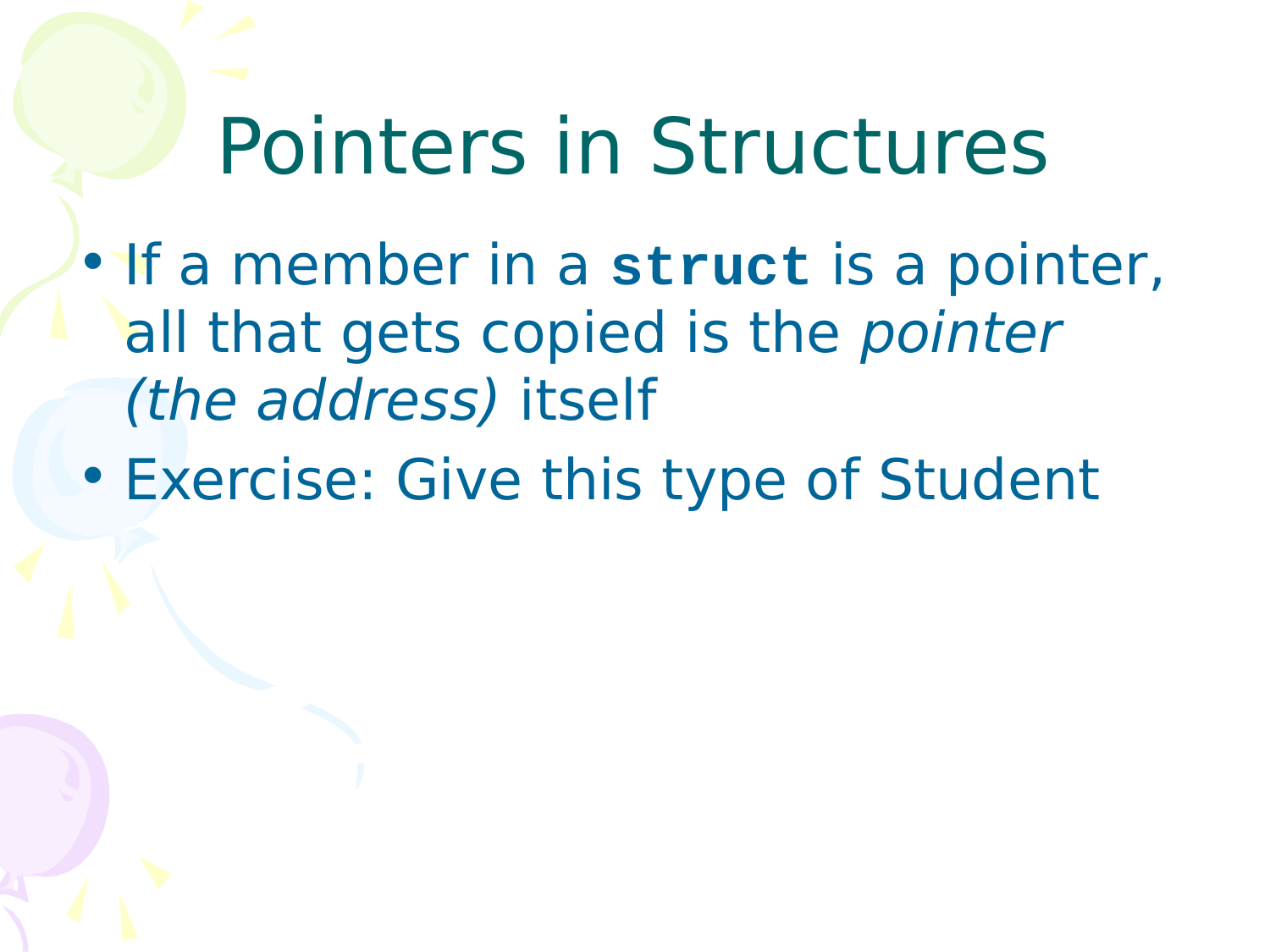

# Pointers in Structures
If a member in a struct is a pointer, all that gets copied is the pointer (the address) itself
Exercise: Give this type of Student